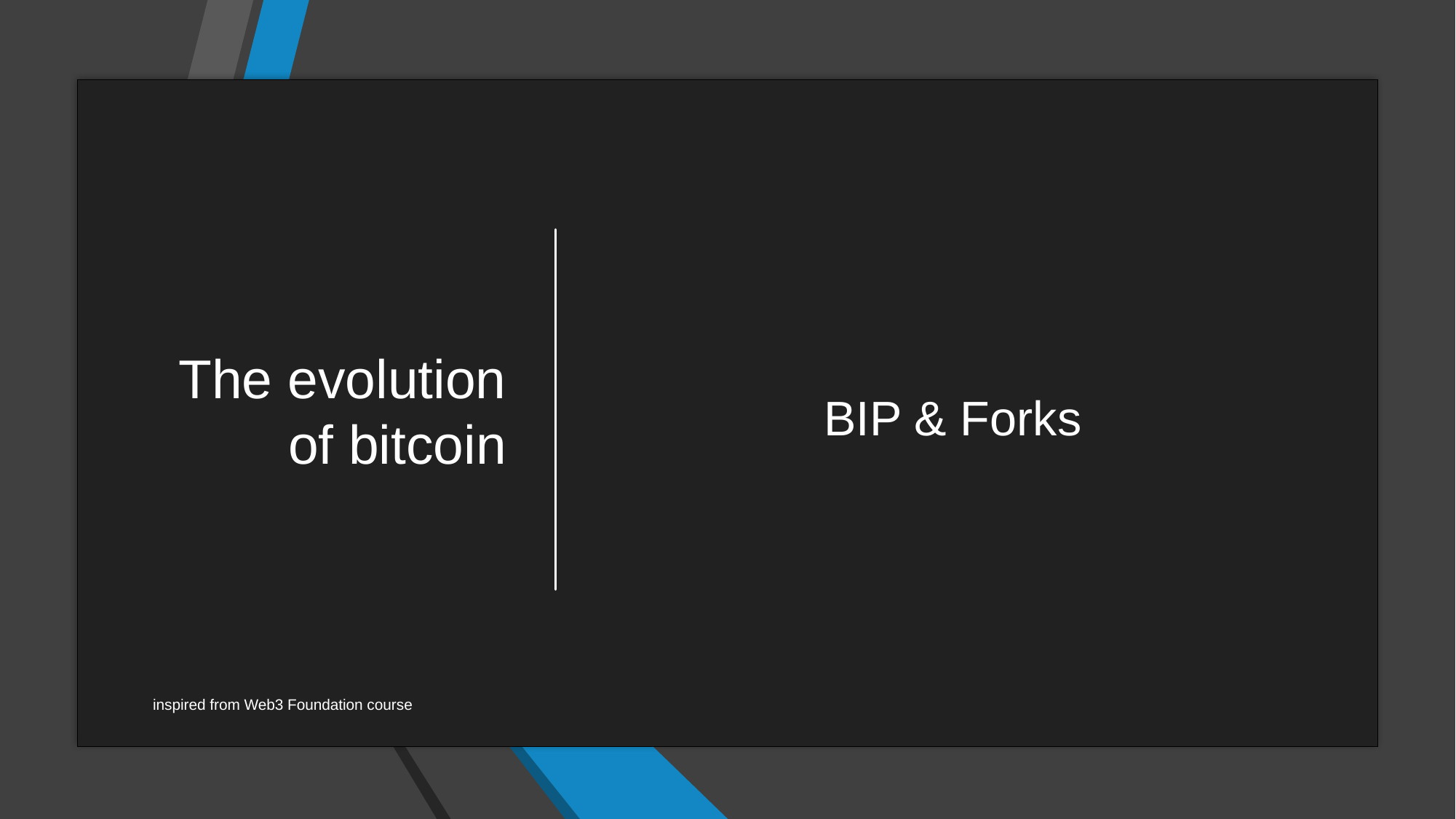

# The evolution of bitcoin
BIP & Forks
inspired from Web3 Foundation course